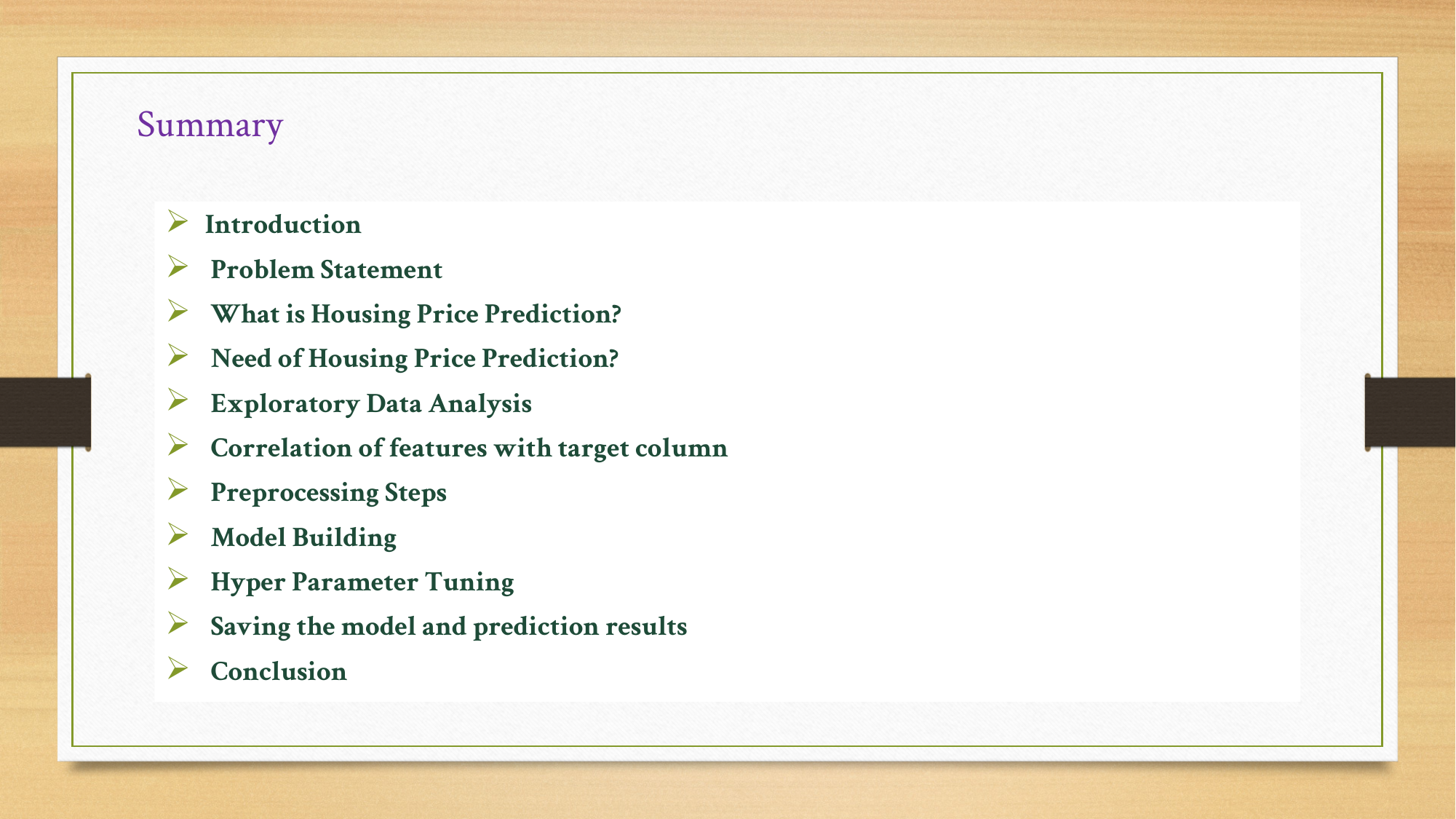

# Summary
Introduction
 Problem Statement
 What is Housing Price Prediction?
 Need of Housing Price Prediction?
 Exploratory Data Analysis
 Correlation of features with target column
 Preprocessing Steps
 Model Building
 Hyper Parameter Tuning
 Saving the model and prediction results
 Conclusion